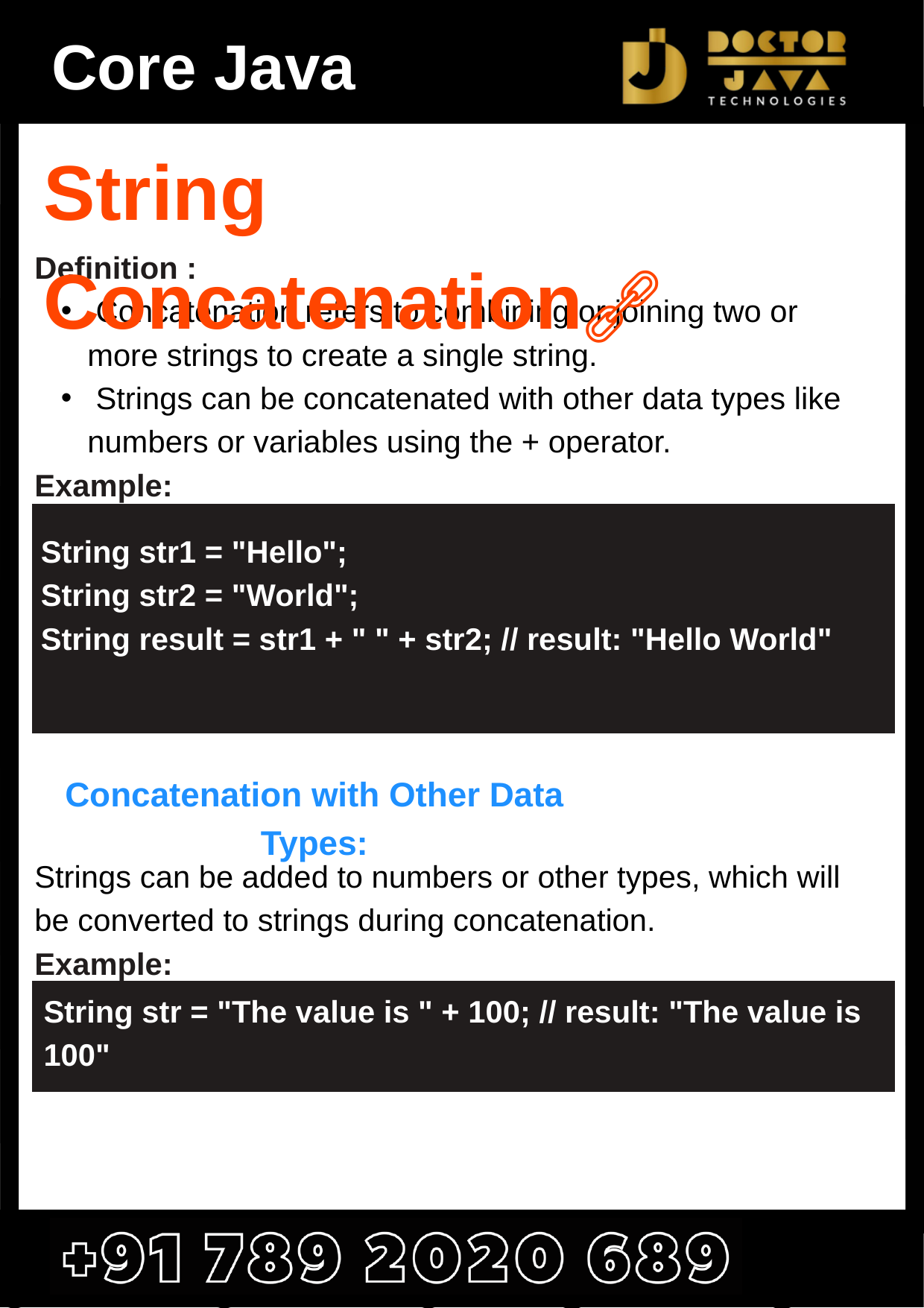

Core Java

String Concatenation🔗

Definition :
 Concatenation refers to combining or joining two or more strings to create a single string.
 Strings can be concatenated with other data types like numbers or variables using the + operator.
Example:

Strings can be added to numbers or other types, which will be converted to strings during concatenation.
Example:

String str1 = "Hello";
String str2 = "World";
String result = str1 + " " + str2; // result: "Hello World"

Concatenation with Other Data Types:

String str = "The value is " + 100; // result: "The value is 100"